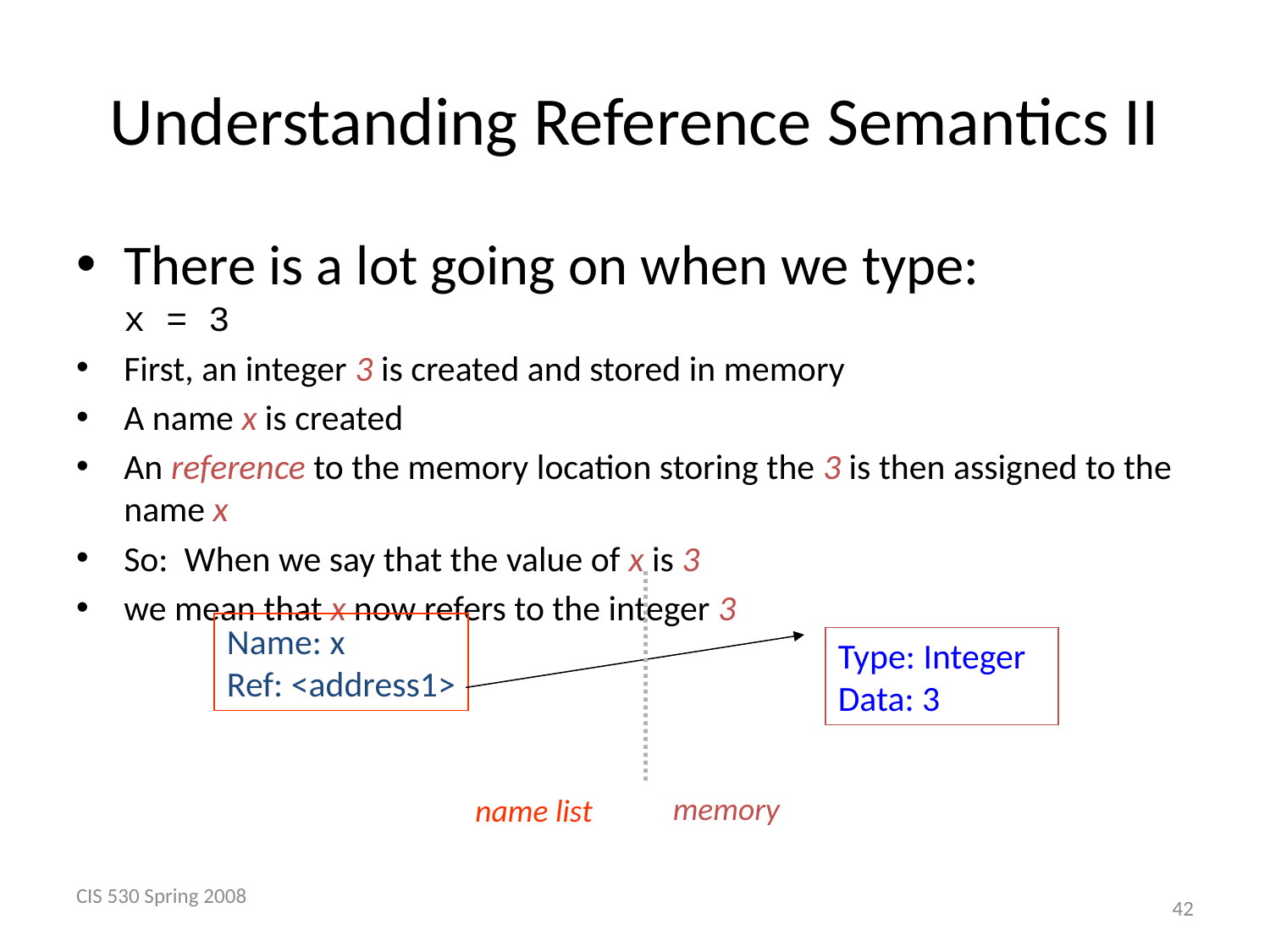

# Understanding Reference Semantics II
There is a lot going on when we type:
x = 3
First, an integer 3 is created and stored in memory
A name x is created
An reference to the memory location storing the 3 is then assigned to the name x
So:  When we say that the value of x is 3
we mean that x now refers to the integer 3

Name: x
Ref: <address1>
Type: Integer
Data: 3

memory
name list
CIS 530 Spring 2008

       42